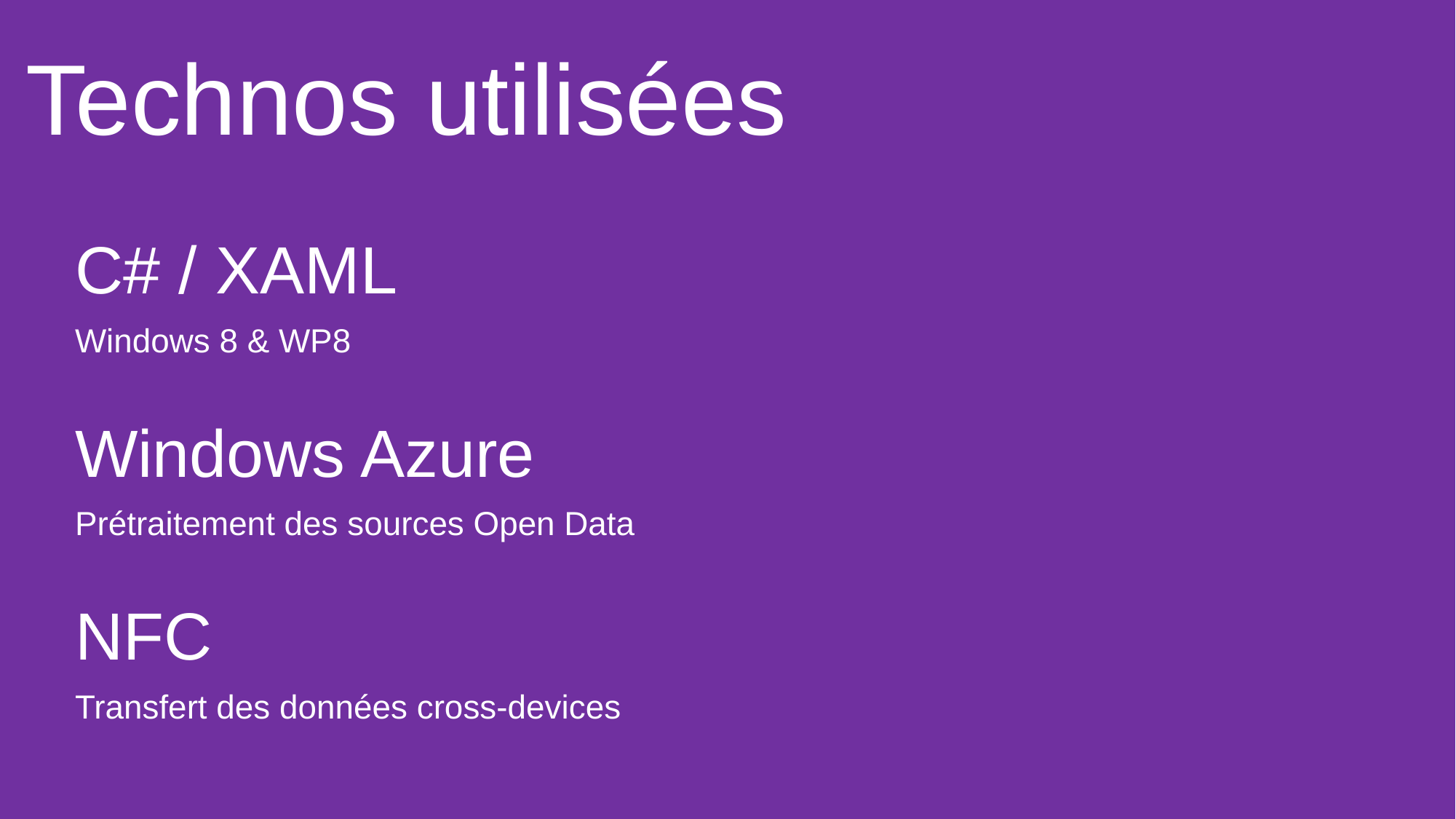

Technos utilisées
C# / XAML
Windows 8 & WP8

Windows Azure
Prétraitement des sources Open Data

NFC
Transfert des données cross-devices